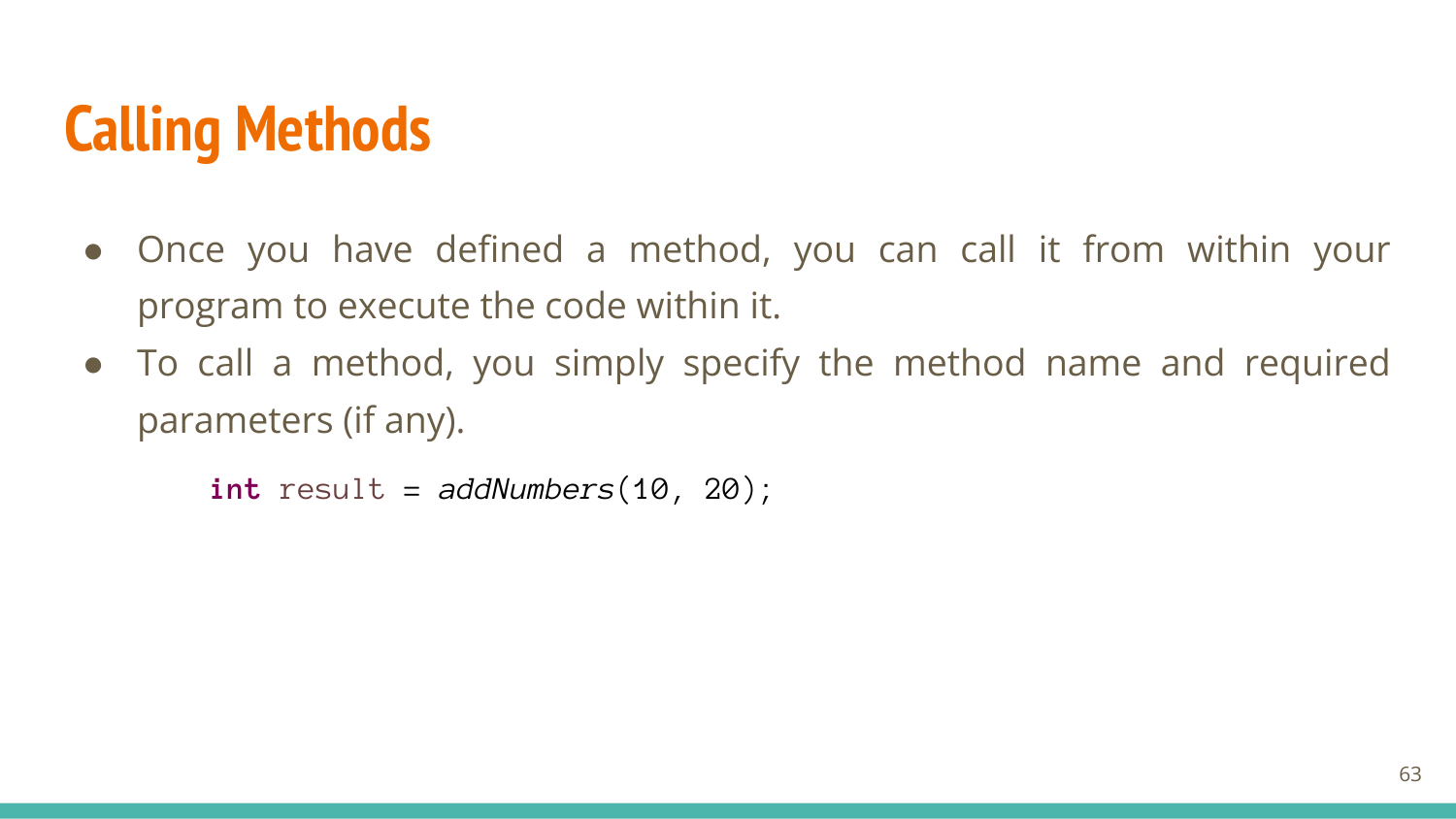

# Calling Methods
Once you have defined a method, you can call it from within your program to execute the code within it.
To call a method, you simply specify the method name and required parameters (if any).
int result = addNumbers(10, 20);
63